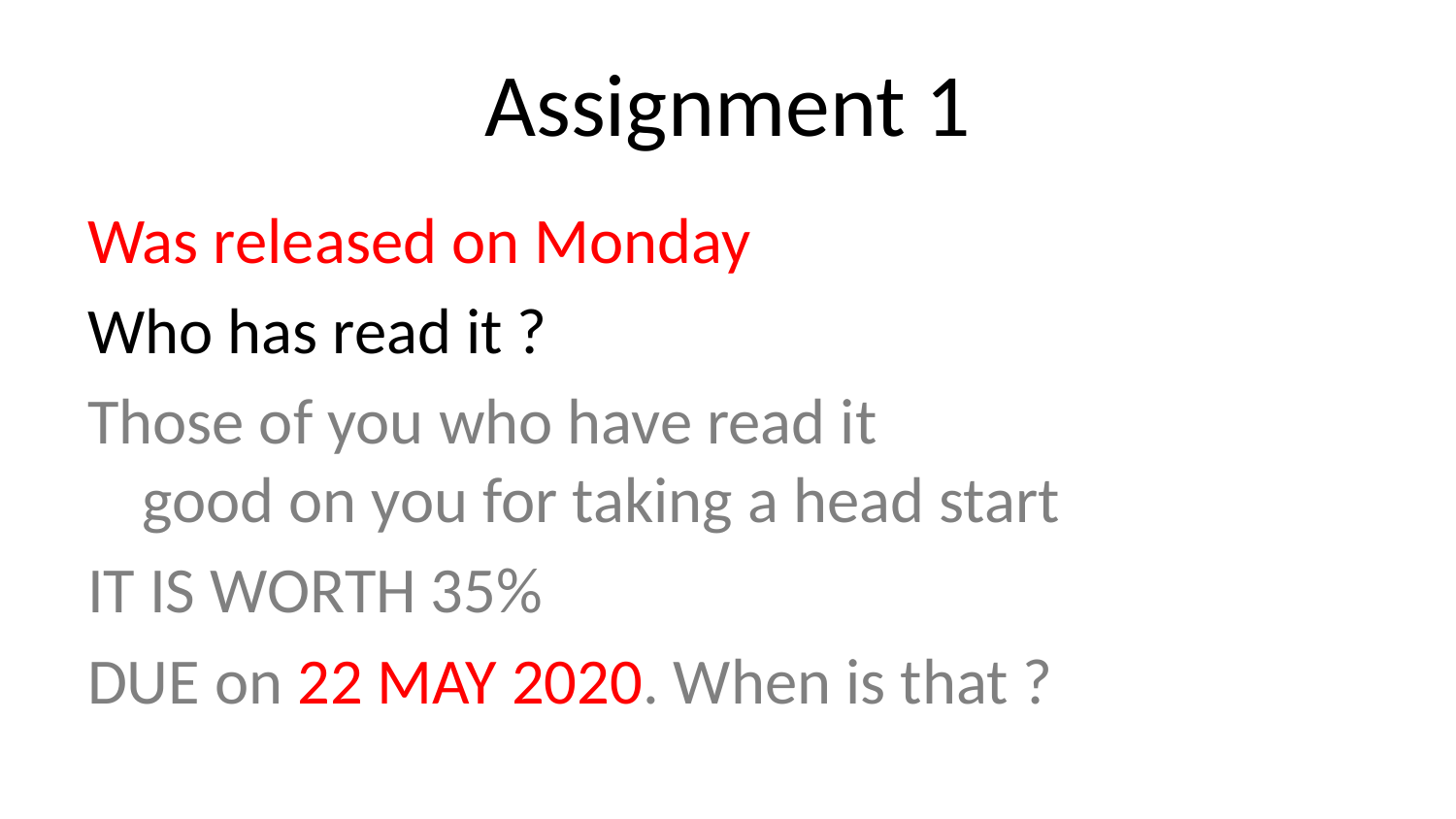

# Assignment 1
Was released on Monday
Who has read it ?
Those of you who have read it
good on you for taking a head start
IT IS WORTH 35%
DUE on 22 MAY 2020. When is that ?